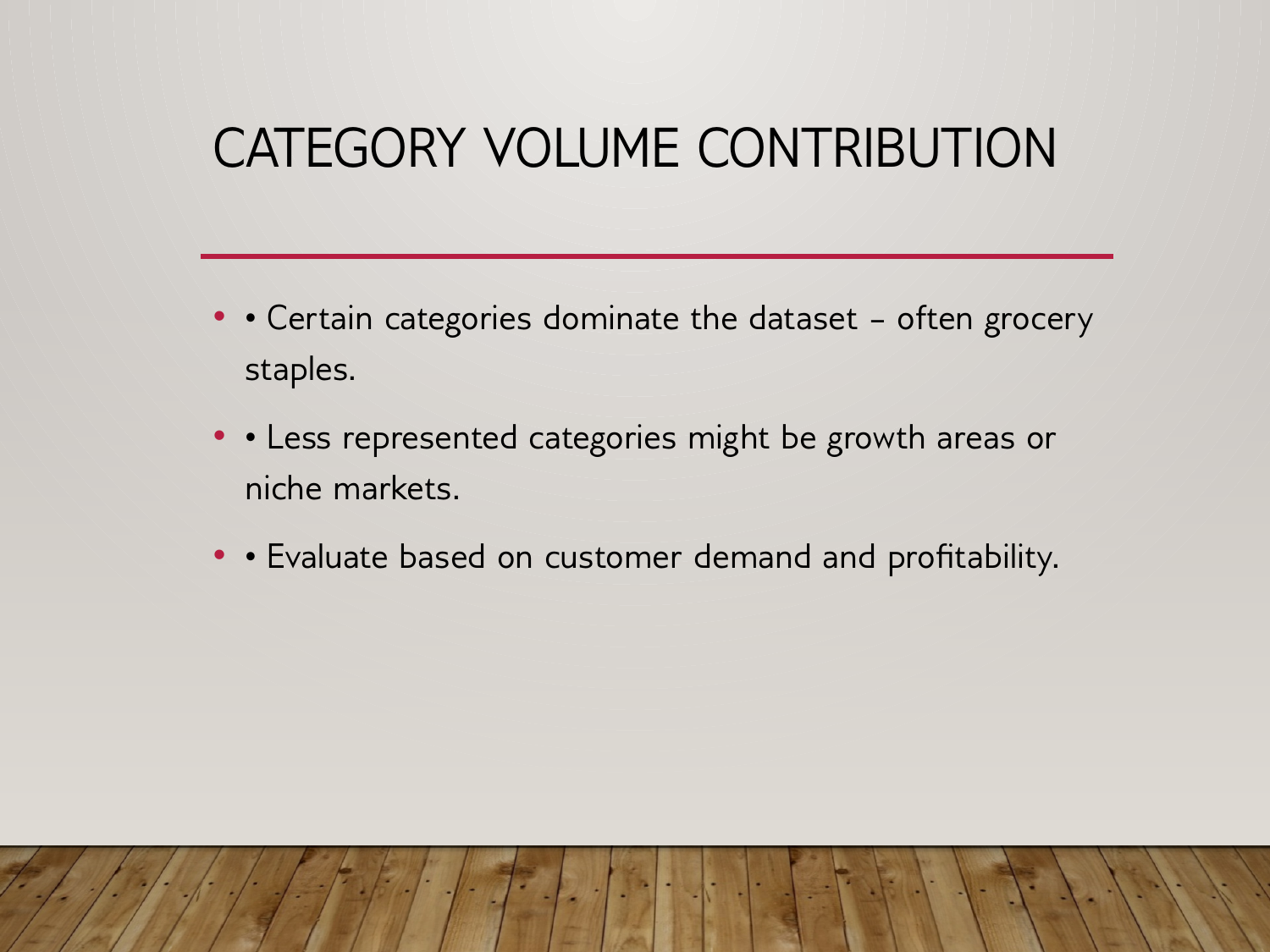

# Category Volume Contribution
• Certain categories dominate the dataset – often grocery staples.
• Less represented categories might be growth areas or niche markets.
• Evaluate based on customer demand and profitability.